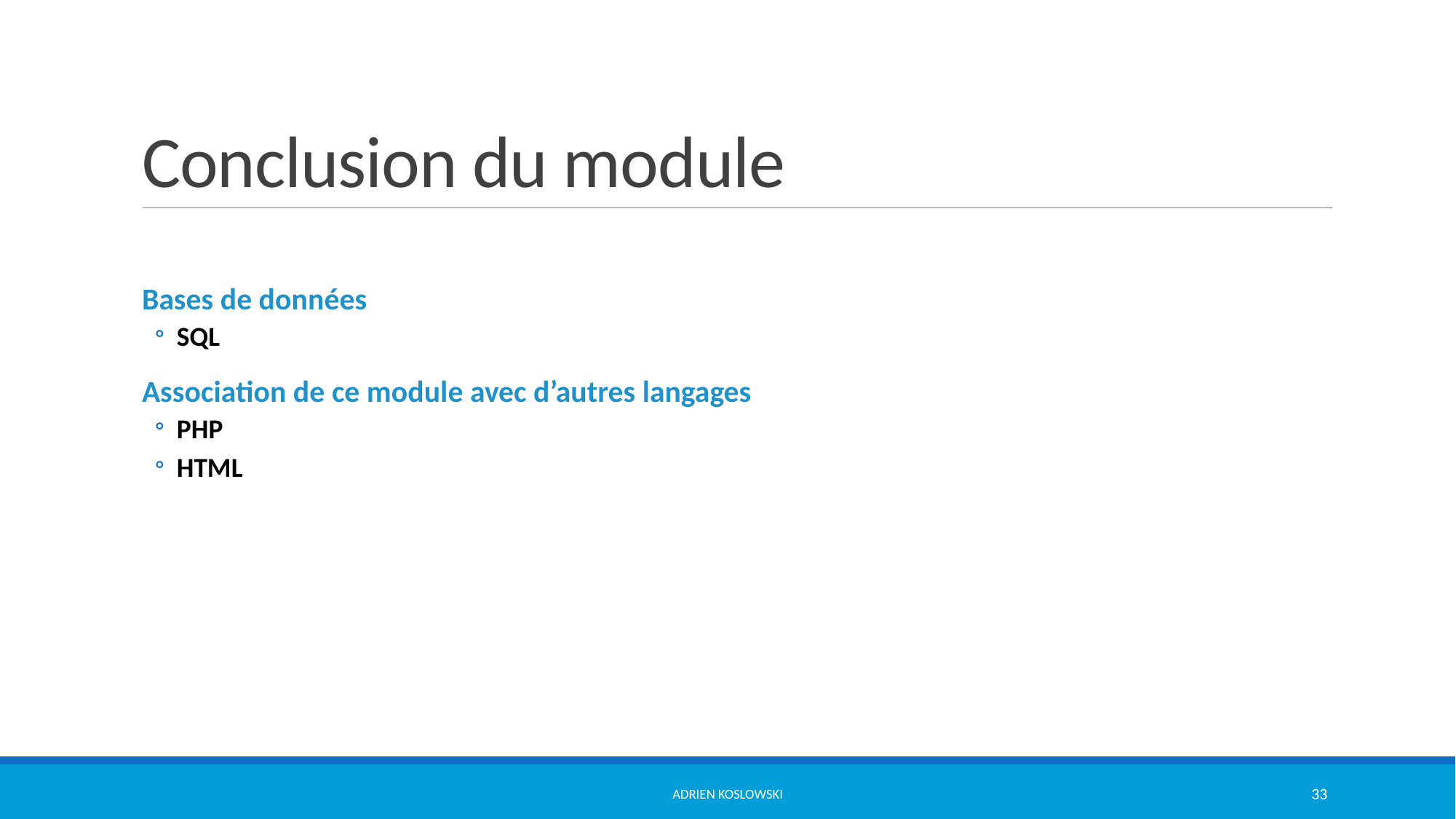

# Conclusion du module

Bases de données
SQL
Association de ce module avec d’autres langages
PHP
HTML

Adrien KOSLOWSKI
33